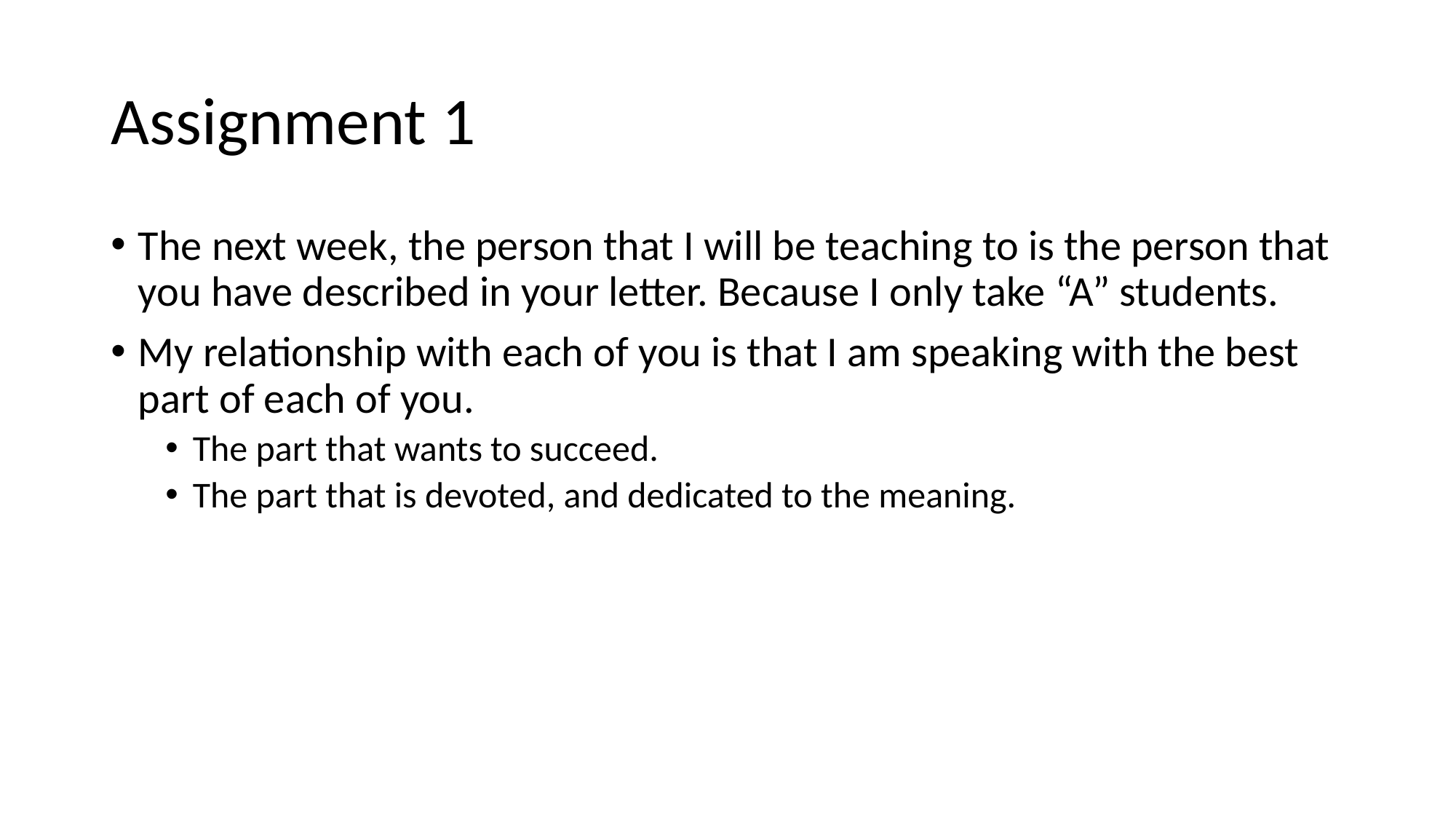

# Assignment 1
The next week, the person that I will be teaching to is the person that you have described in your letter. Because I only take “A” students.
My relationship with each of you is that I am speaking with the best part of each of you.
The part that wants to succeed.
The part that is devoted, and dedicated to the meaning.